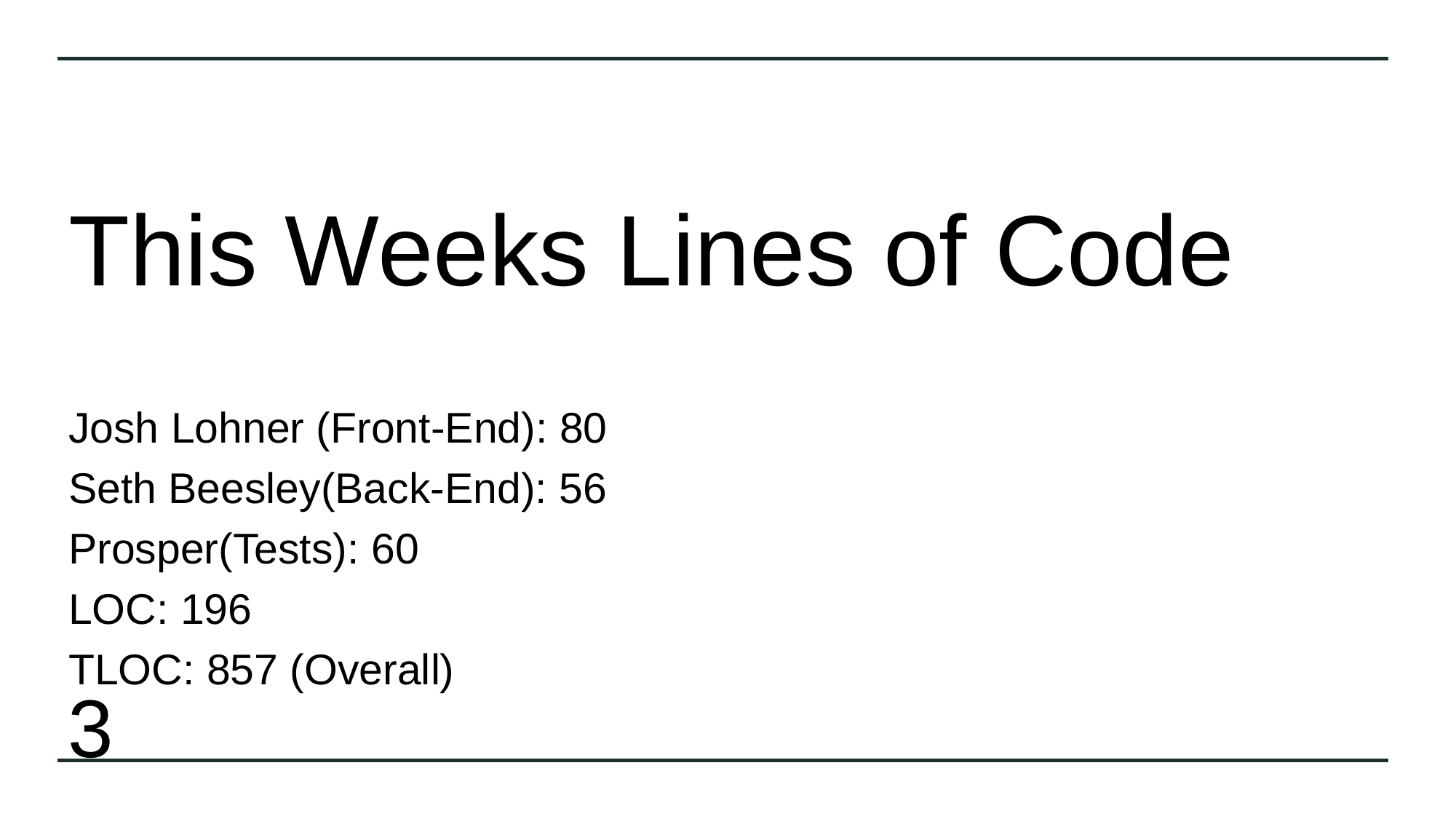

# This Weeks Lines of Code
Josh Lohner (Front-End): 80
Seth Beesley(Back-End): 56
Prosper(Tests): 60
LOC: 196
TLOC: 857 (Overall)
3